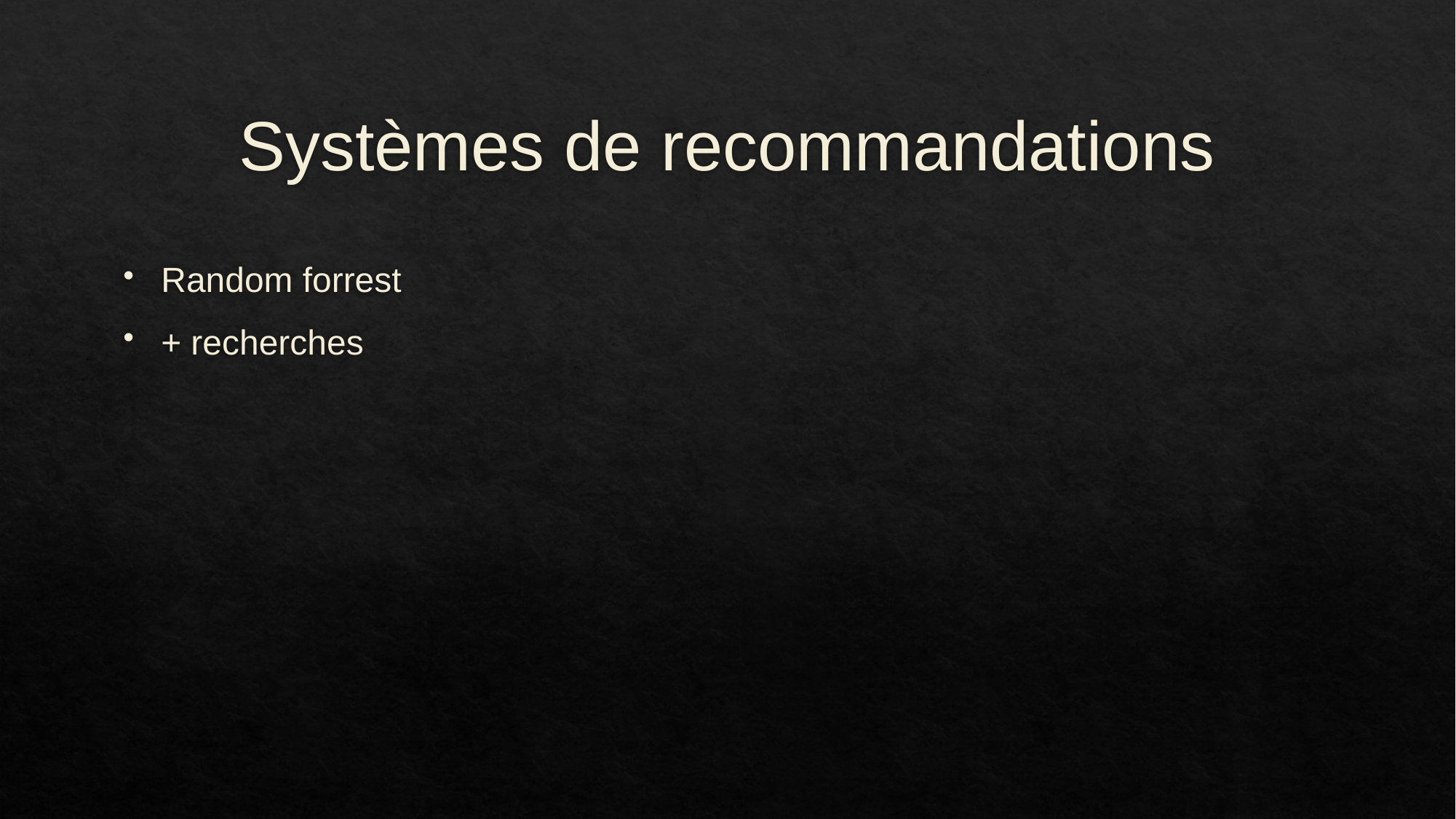

# Systèmes de recommandations
Random forrest
+ recherches